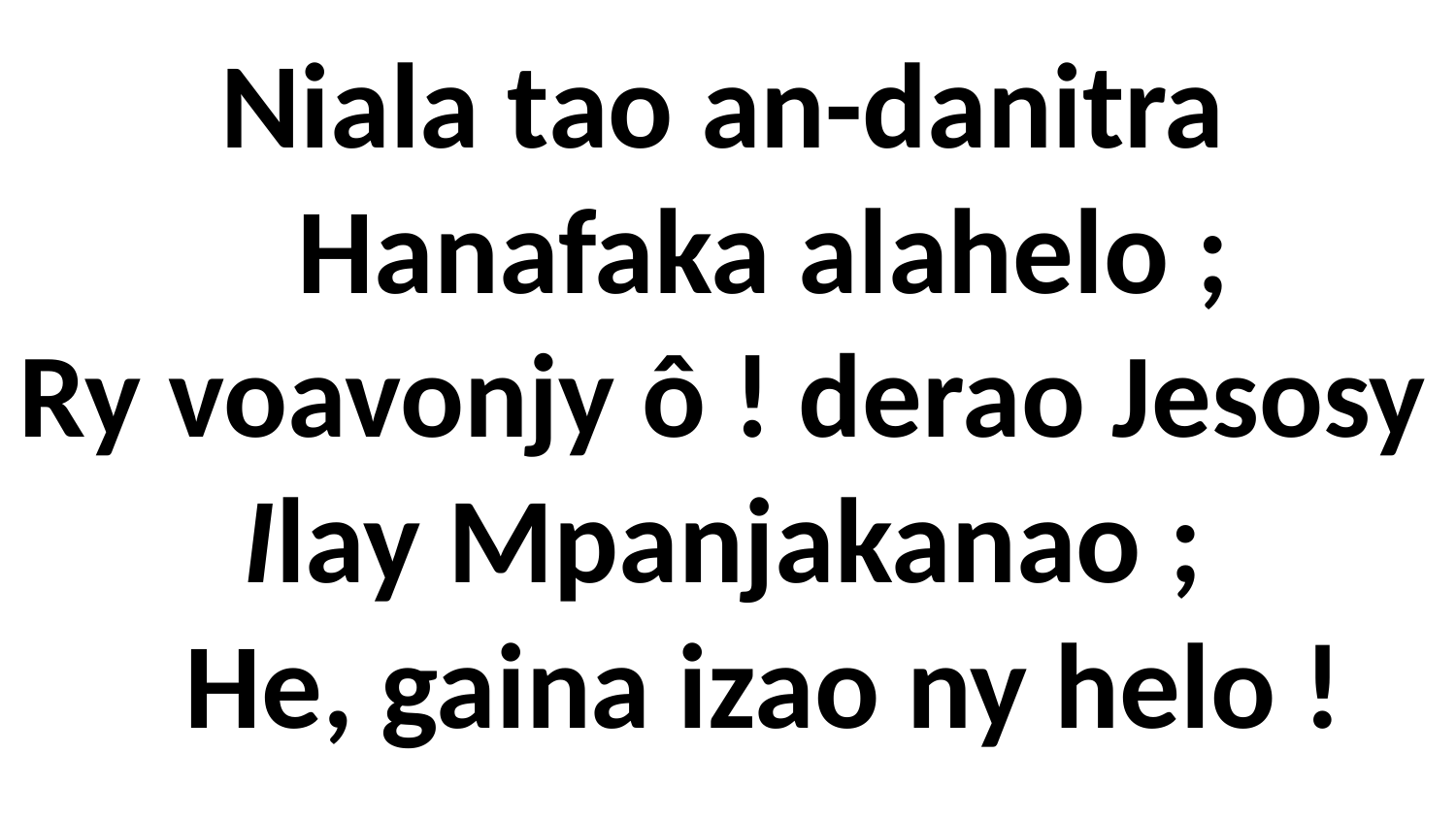

Niala tao an-danitra
   Hanafaka alahelo ;
Ry voavonjy ô ! derao Jesosy
Ilay Mpanjakanao ;
   He, gaina izao ny helo !